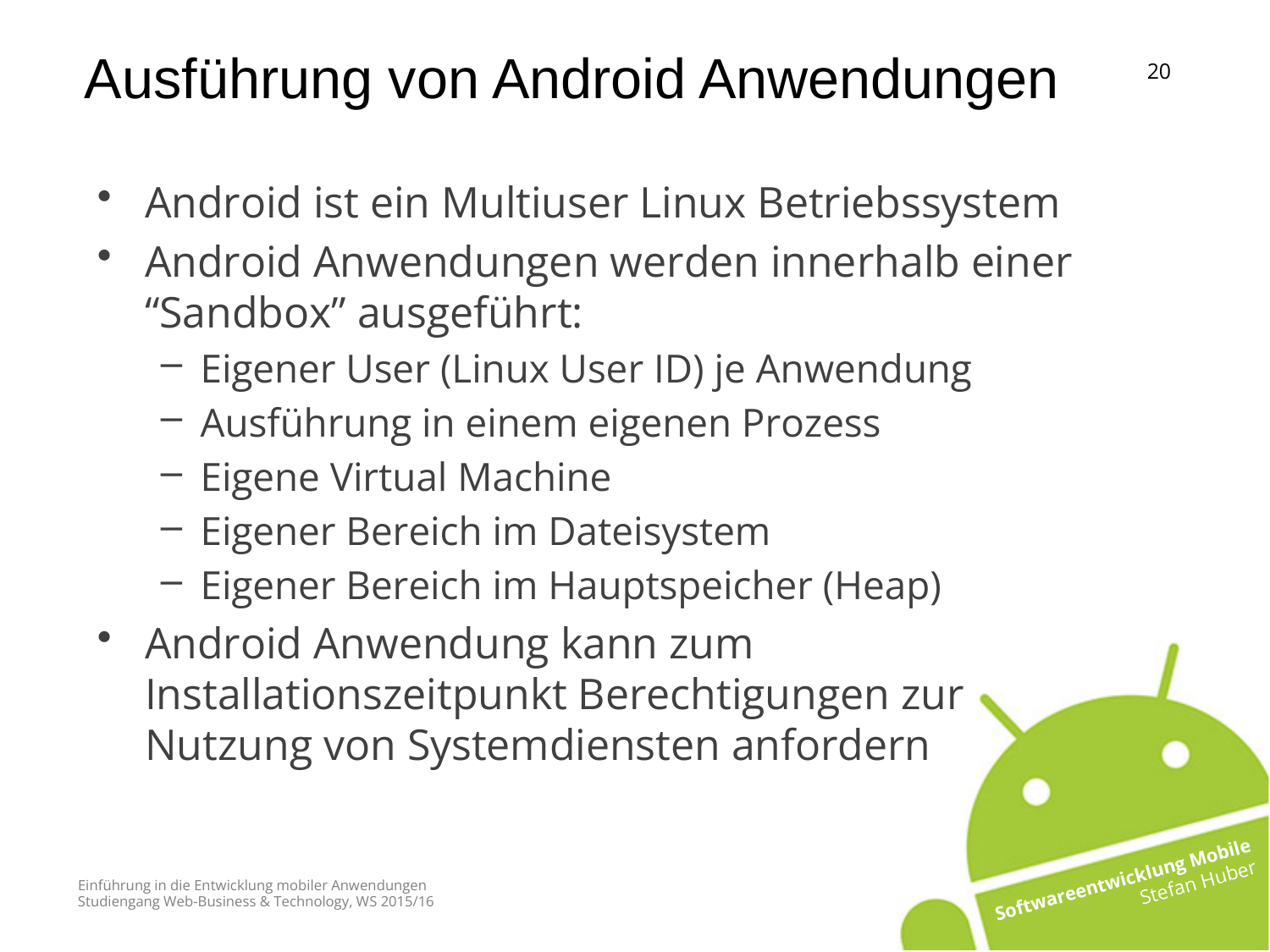

Ausführung von Android Anwendungen
Android ist ein Multiuser Linux Betriebssystem
Android Anwendungen werden innerhalb einer “Sandbox” ausgeführt:
Eigener User (Linux User ID) je Anwendung
Ausführung in einem eigenen Prozess
Eigene Virtual Machine
Eigener Bereich im Dateisystem
Eigener Bereich im Hauptspeicher (Heap)
Android Anwendung kann zum Installationszeitpunkt Berechtigungen zur Nutzung von Systemdiensten anfordern

# Einführung in die Entwicklung mobiler Anwendungen